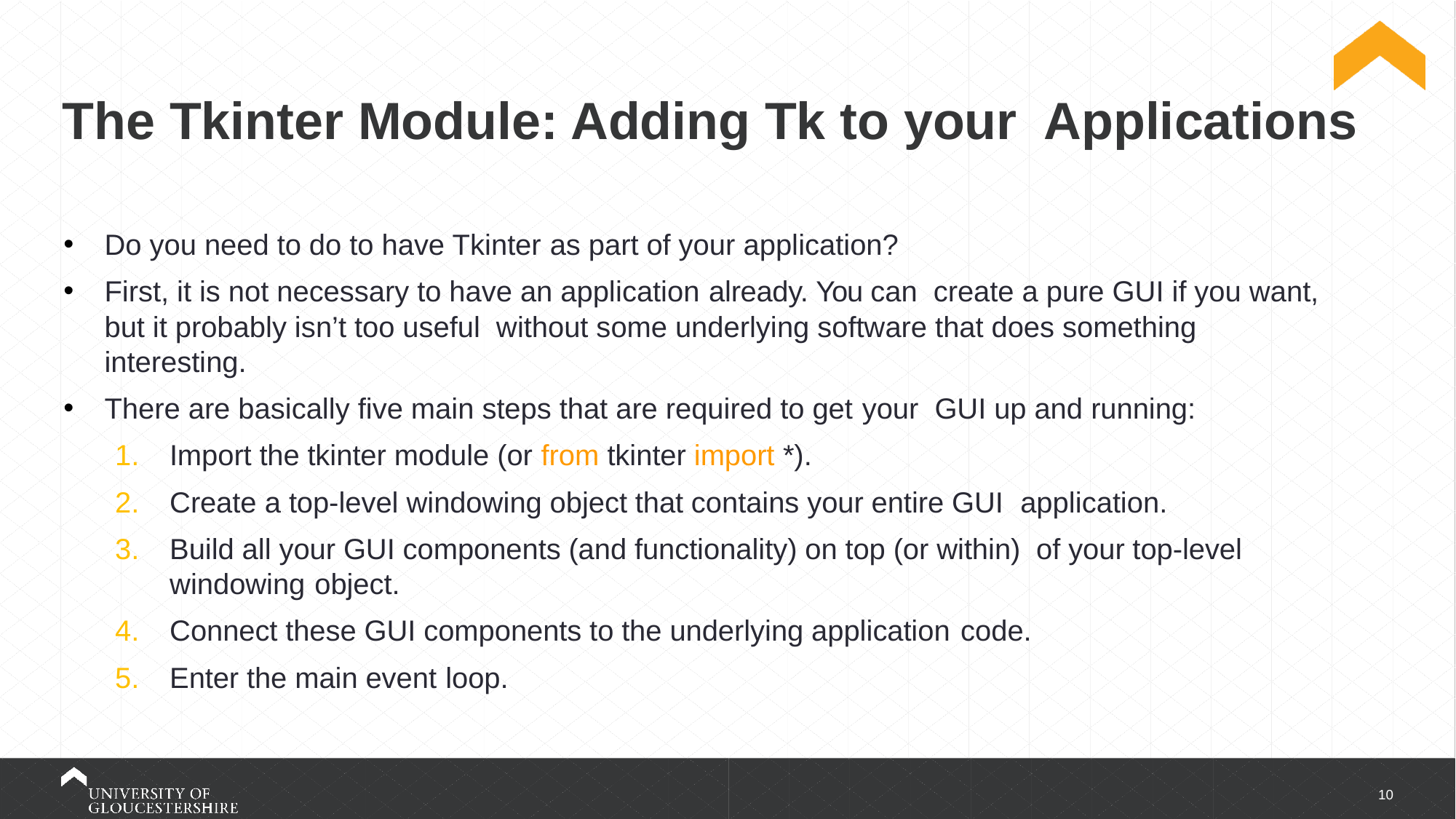

The Tkinter Module: Adding Tk to your  Applications
Do you need to do to have Tkinter as part of your application?
First, it is not necessary to have an application already. You can  create a pure GUI if you want, but it probably isn’t too useful  without some underlying software that does something  interesting.
There are basically five main steps that are required to get your  GUI up and running:
Import the tkinter module (or from tkinter import *).
Create a top-level windowing object that contains your entire GUI  application.
Build all your GUI components (and functionality) on top (or within)  of your top-level windowing object.
Connect these GUI components to the underlying application code.
Enter the main event loop.